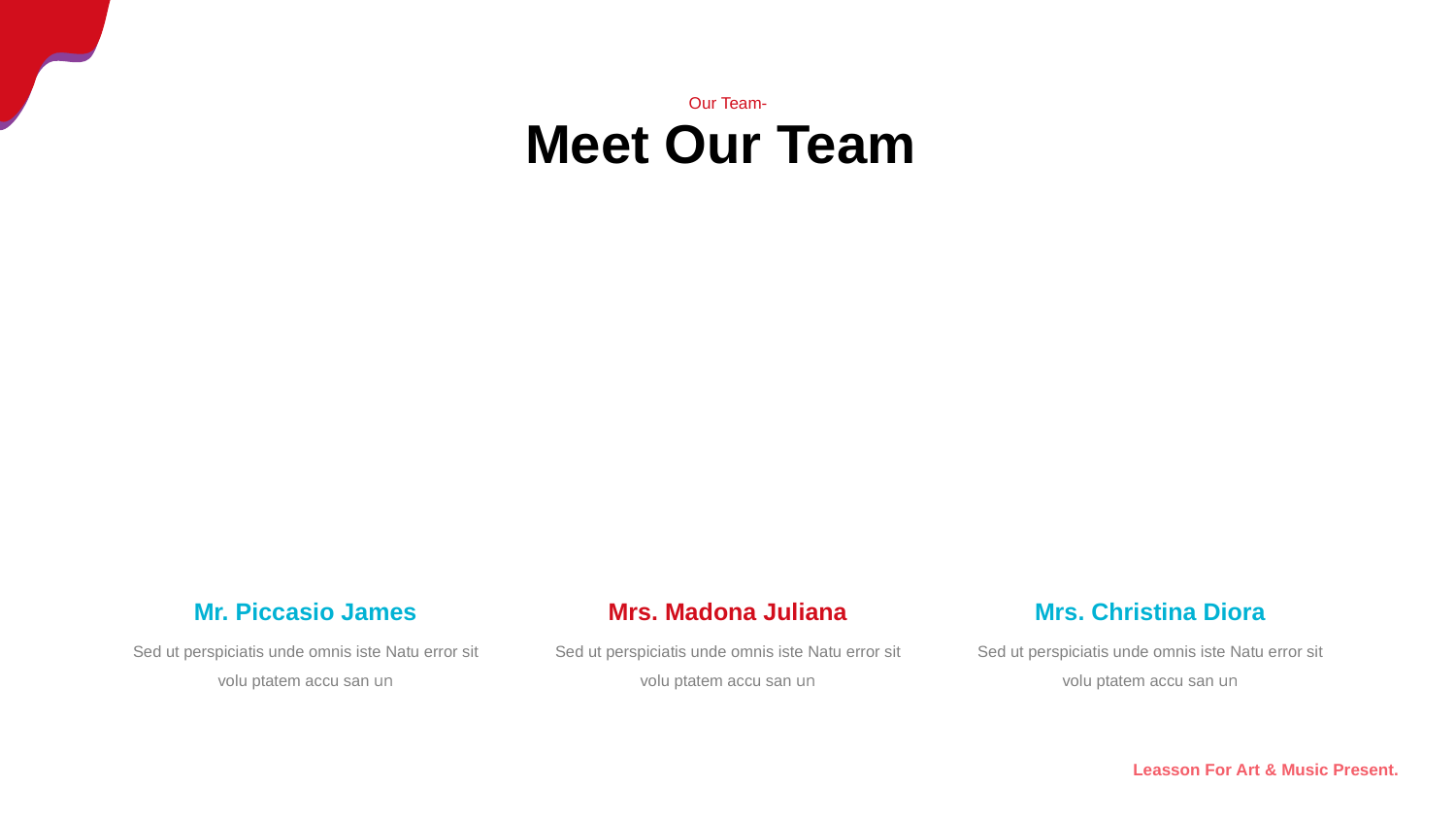

Our Team-
Meet Our Team

Mr. Piccasio James
Mrs. Madona Juliana
Mrs. Christina Diora
Sed ut perspiciatis unde omnis iste Natu error sit volu ptatem accu san un
Sed ut perspiciatis unde omnis iste Natu error sit volu ptatem accu san un
Sed ut perspiciatis unde omnis iste Natu error sit volu ptatem accu san un
Leasson For Art & Music Present.